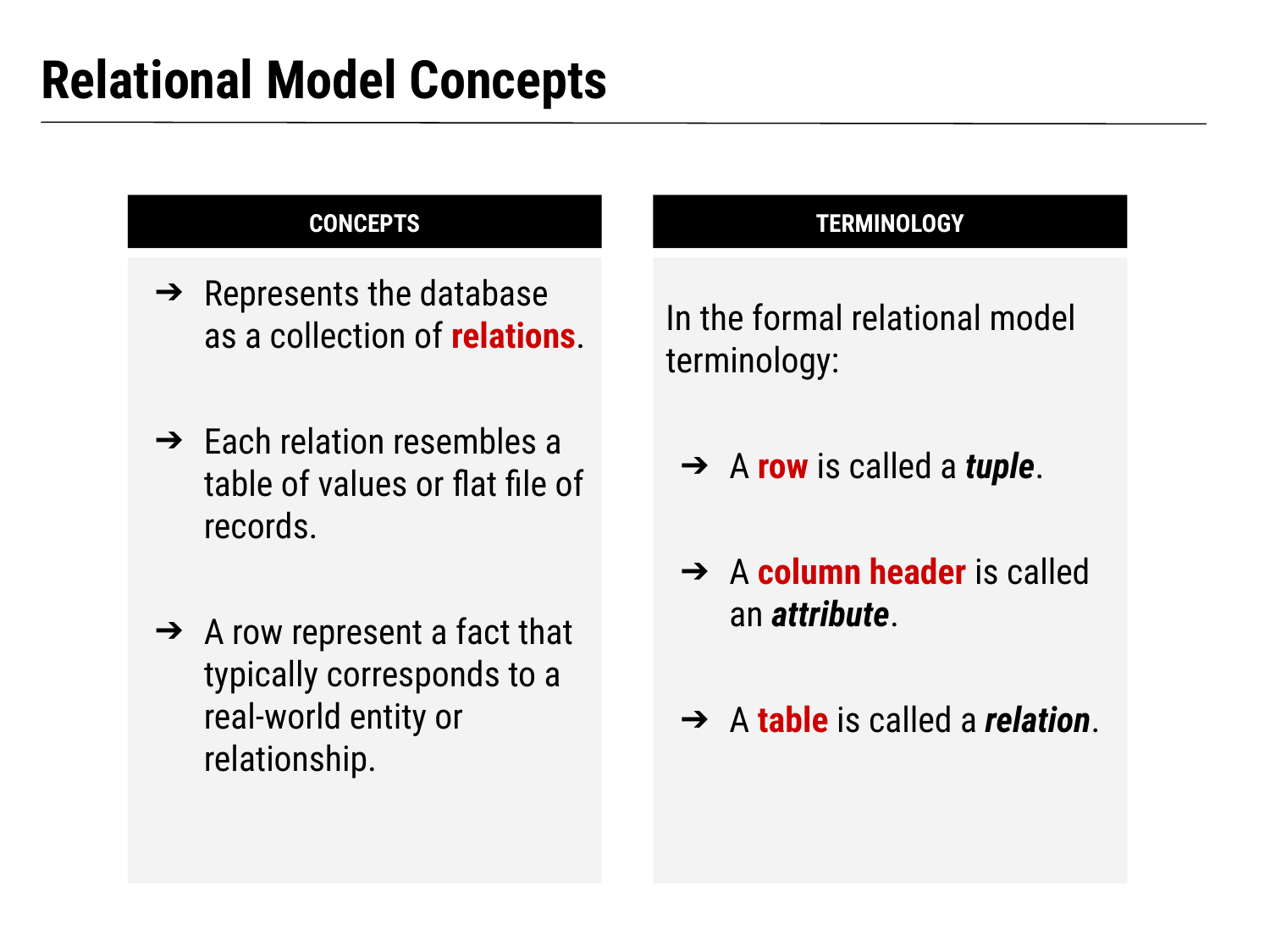

# Relational Model Concepts
CONCEPTS
TERMINOLOGY
Represents the database as a collection of relations.

Each relation resembles a table of values or flat file of records.

A row represent a fact that typically corresponds to a real-world entity or relationship.

In the formal relational model terminology:

A row is called a tuple.

A column header is called an attribute.

A table is called a relation.